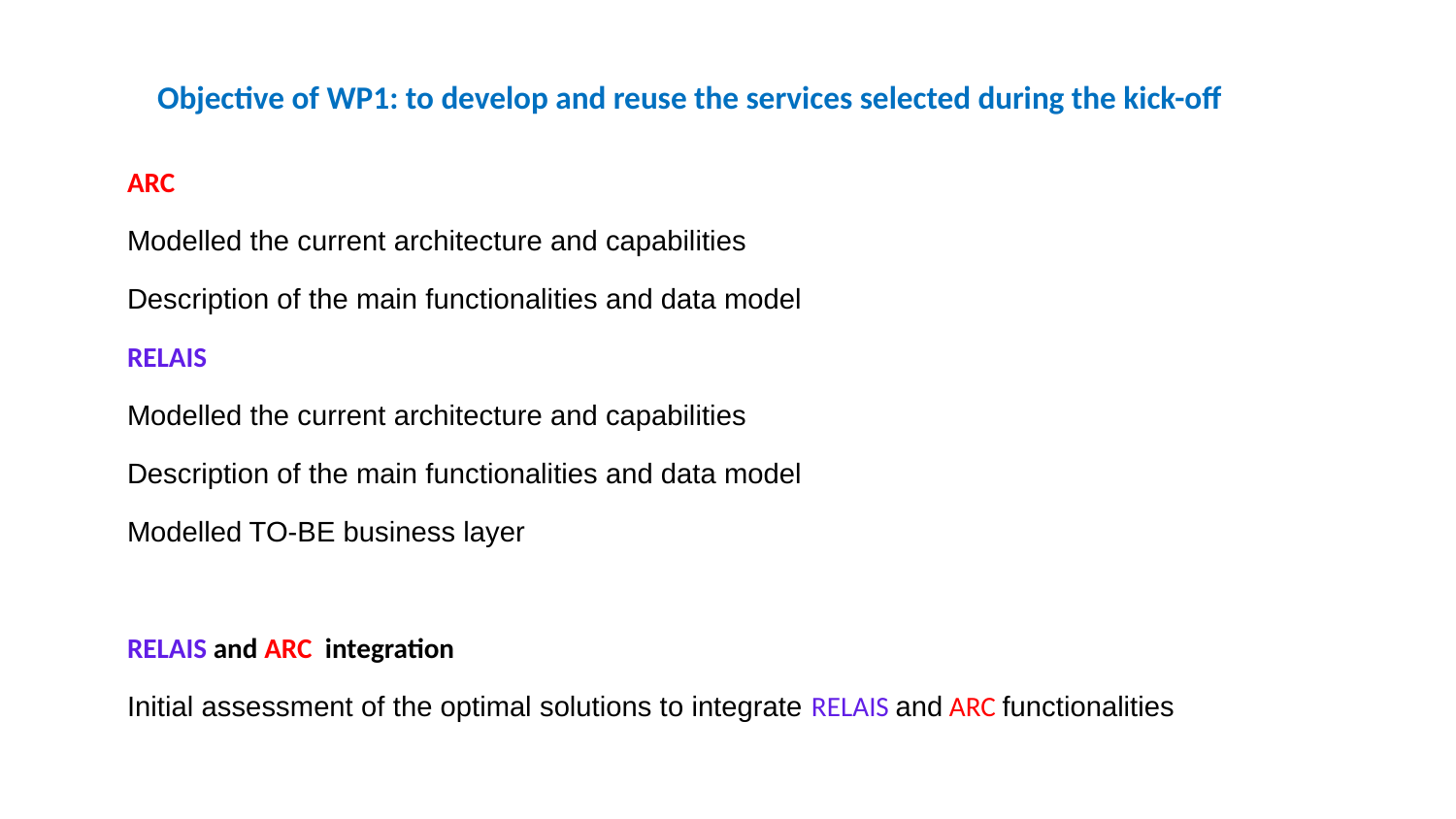

Objective of WP1: to develop and reuse the services selected during the kick-off
ARC
Modelled the current architecture and capabilities
Description of the main functionalities and data model
RELAIS
Modelled the current architecture and capabilities
Description of the main functionalities and data model
Modelled TO-BE business layer

RELAIS and ARC  integration
Initial assessment of the optimal solutions to integrate RELAIS and ARC functionalities